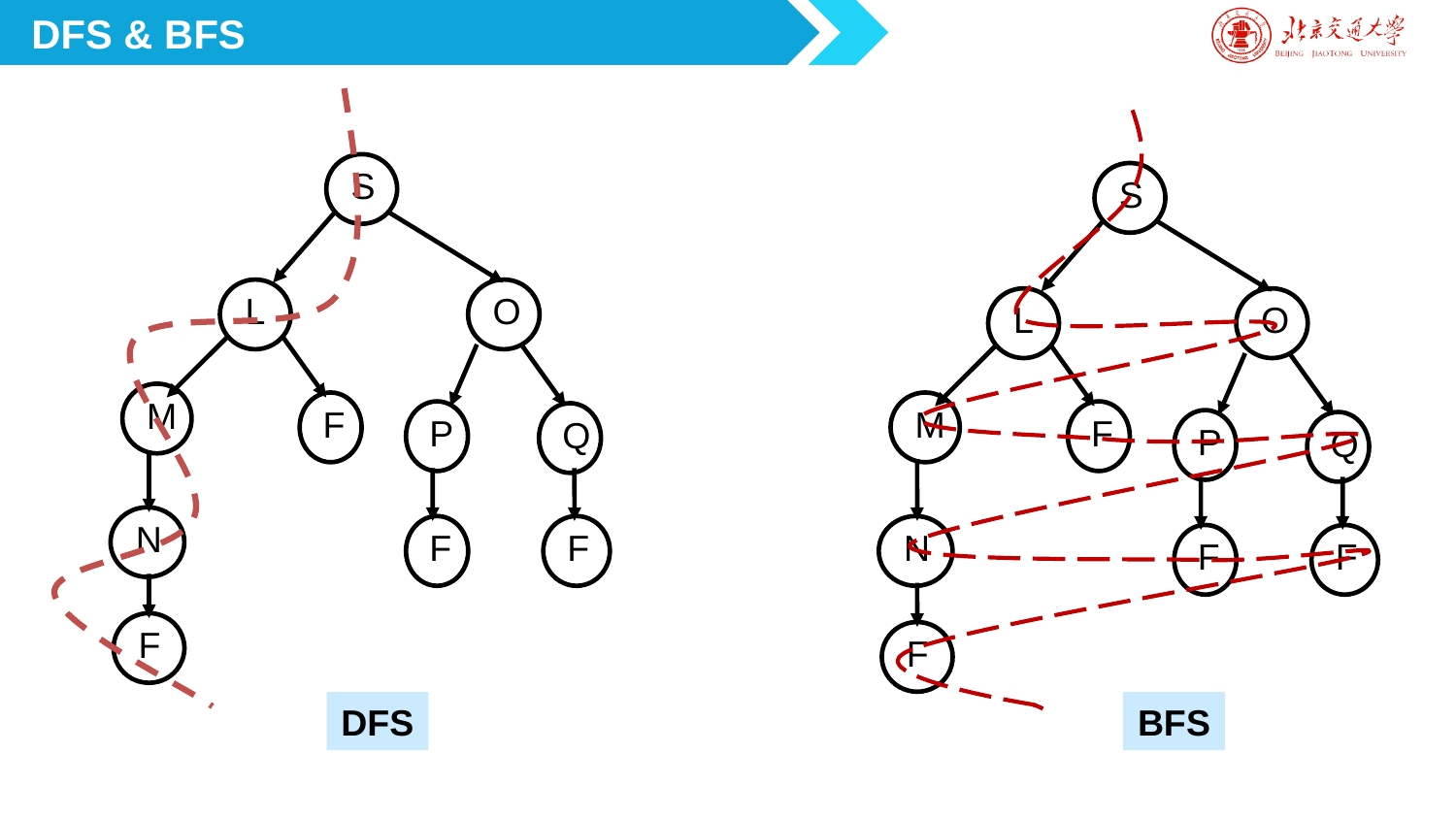

DFS & BFS

S

L
O

M
F
P
Q

N
F
F

F

S

L
O

M
F
P
Q

N
F
F

F
DFS
BFS